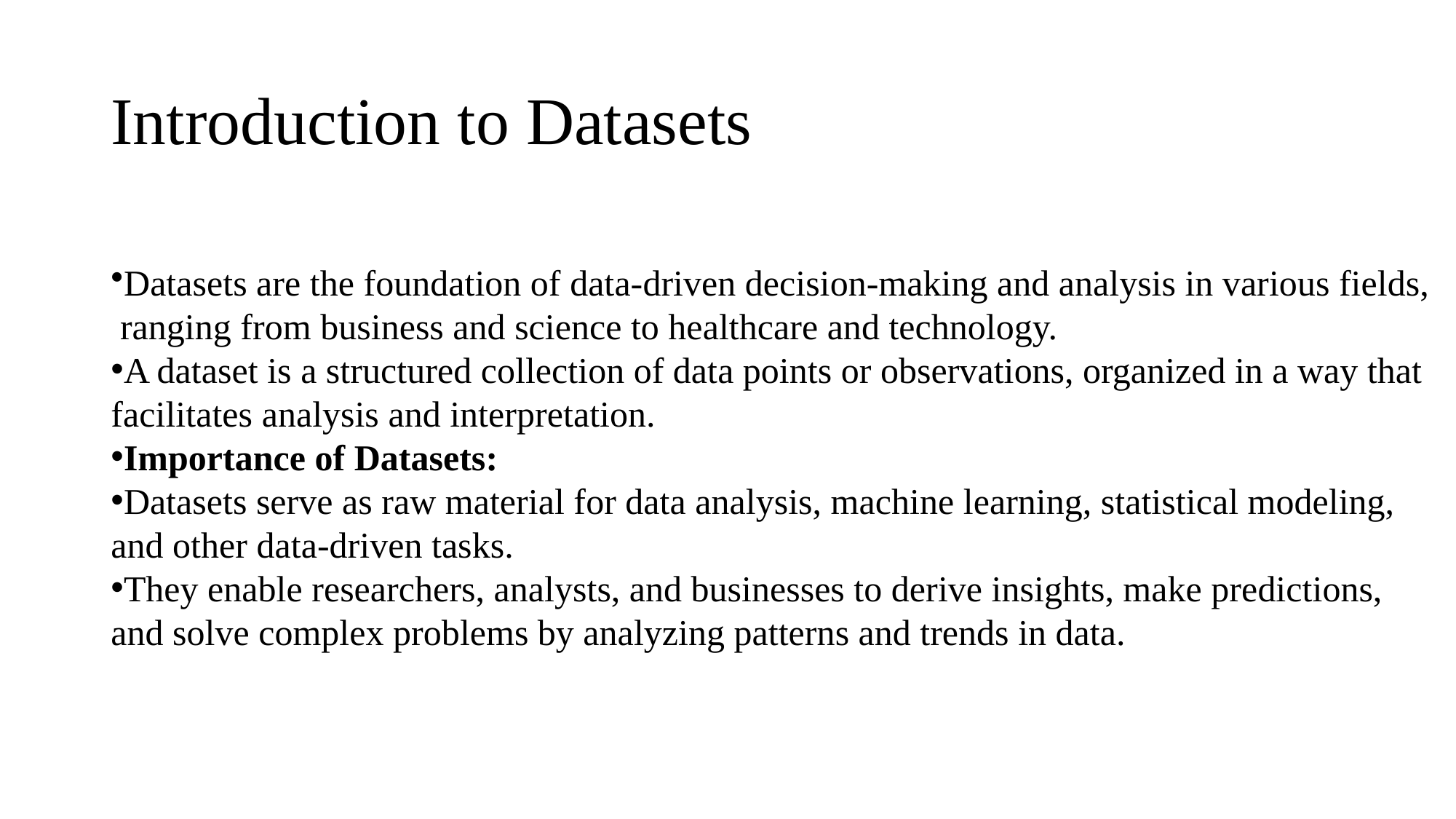

# Introduction to Datasets
Datasets are the foundation of data-driven decision-making and analysis in various fields,
 ranging from business and science to healthcare and technology.
A dataset is a structured collection of data points or observations, organized in a way that
facilitates analysis and interpretation.
Importance of Datasets:
Datasets serve as raw material for data analysis, machine learning, statistical modeling,
and other data-driven tasks.
They enable researchers, analysts, and businesses to derive insights, make predictions,
and solve complex problems by analyzing patterns and trends in data.